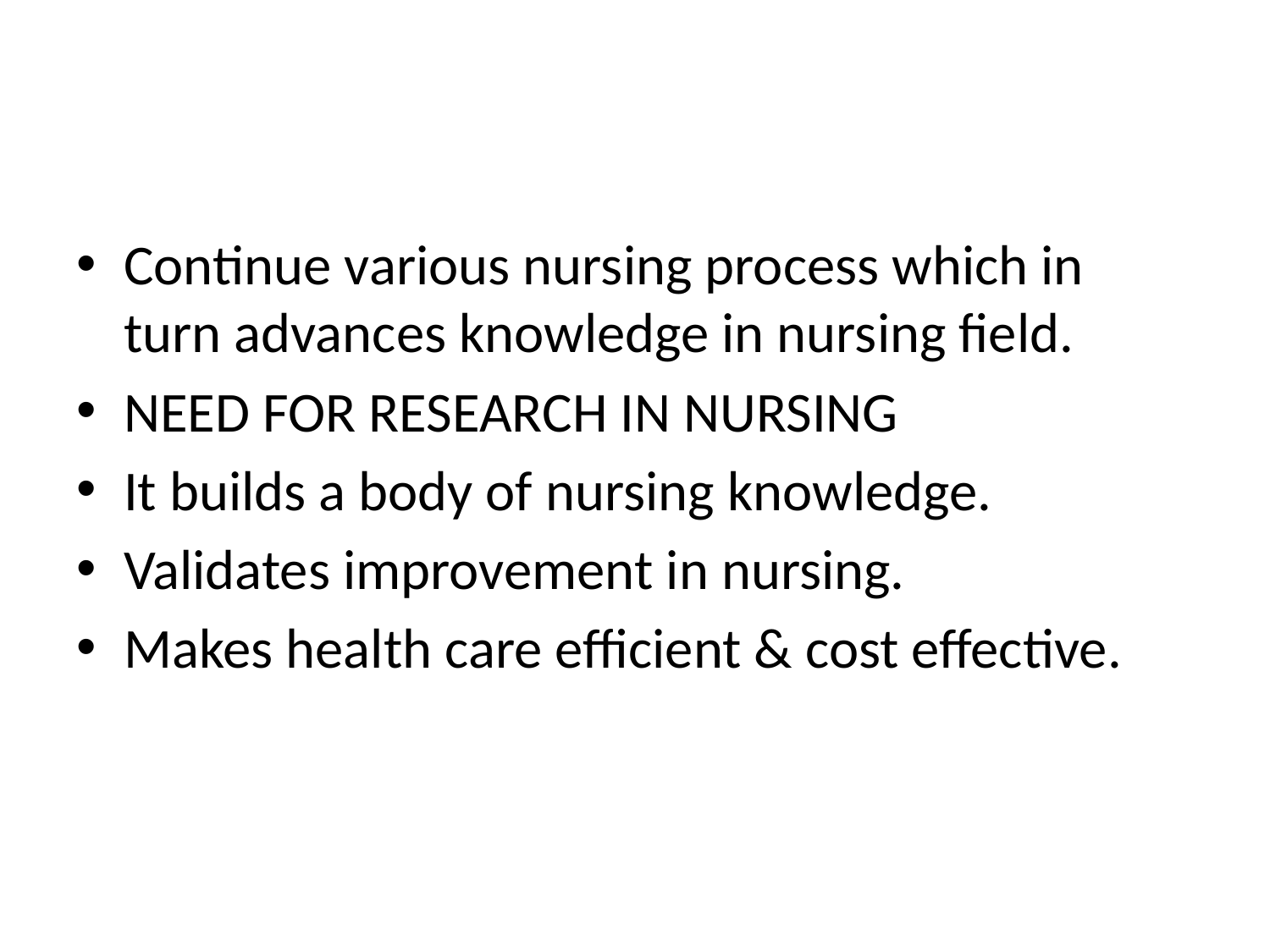

#
Continue various nursing process which in turn advances knowledge in nursing field.
NEED FOR RESEARCH IN NURSING
It builds a body of nursing knowledge.
Validates improvement in nursing.
Makes health care efficient & cost effective.